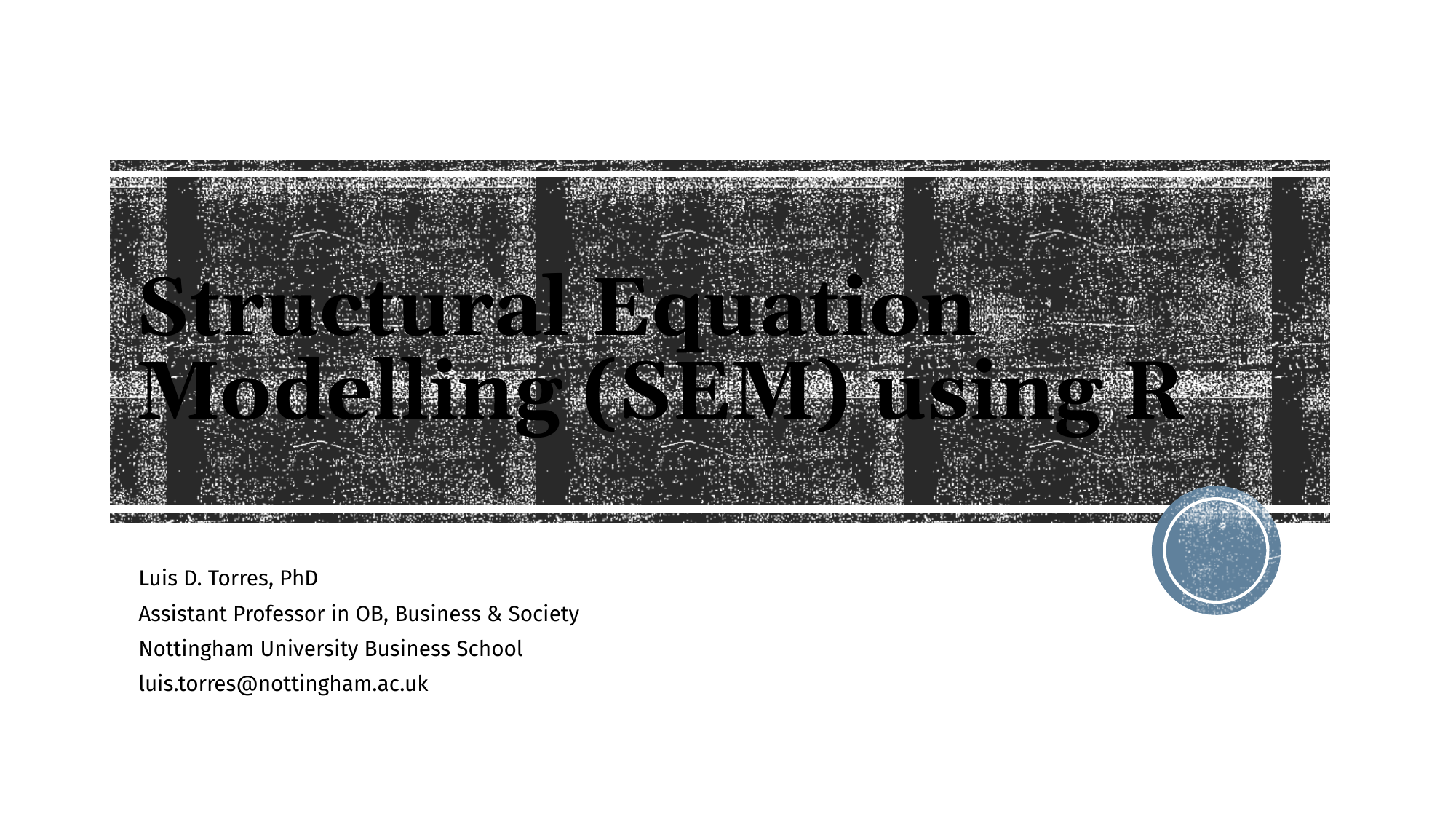

# Structural Equation Modelling (SEM) using R

Luis D. Torres, PhD
Assistant Professor in OB, Business & Society
Nottingham University Business School
luis.torres@nottingham.ac.uk